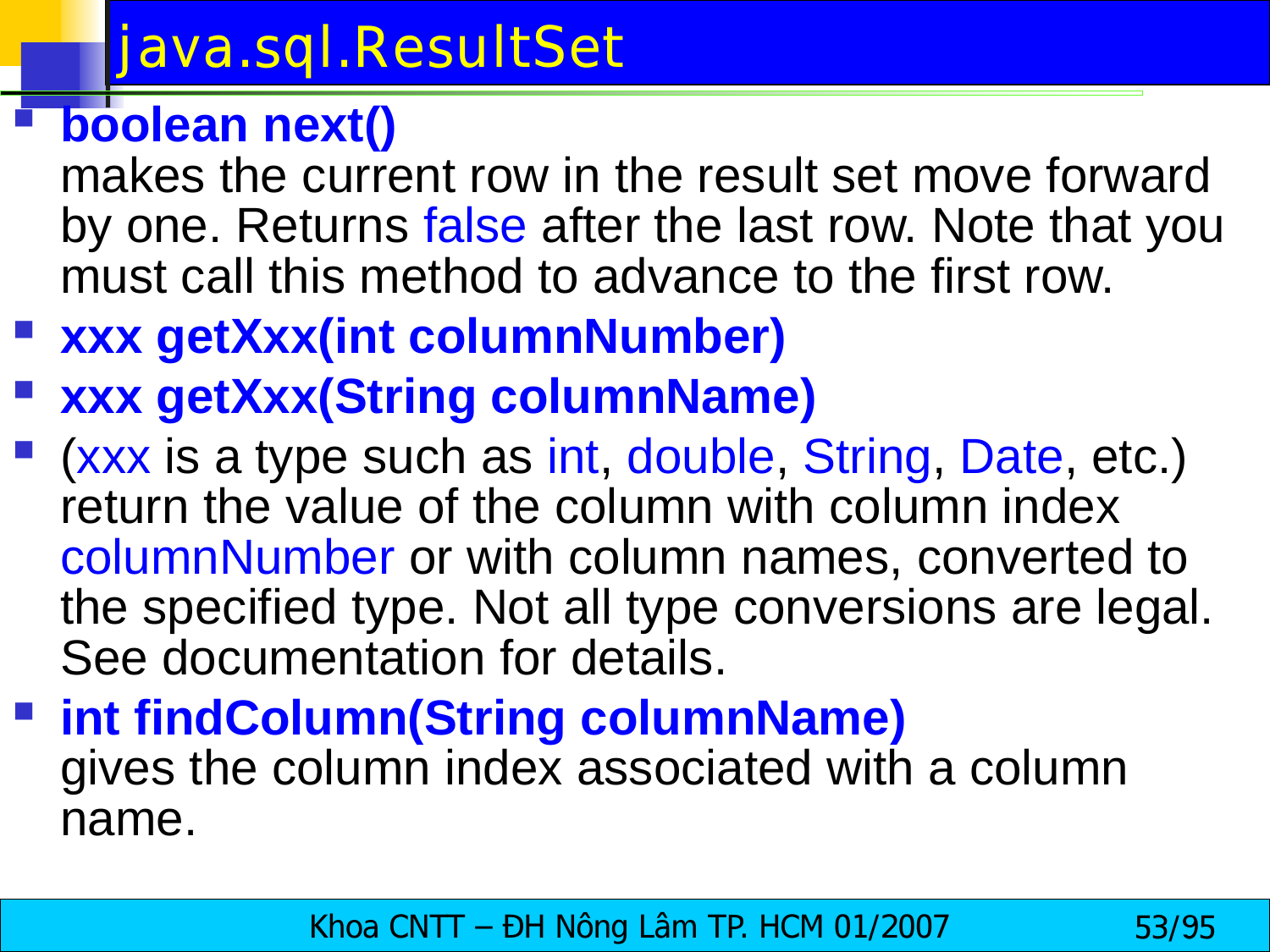

# java.sql.ResultSet
boolean next()
makes the current row in the result set move forward by one. Returns false after the last row. Note that you must call this method to advance to the first row.
xxx getXxx(int columnNumber)
xxx getXxx(String columnName)
(xxx is a type such as int, double, String, Date, etc.) return the value of the column with column index columnNumber or with column names, converted to the specified type. Not all type conversions are legal. See documentation for details.
int findColumn(String columnName)
gives the column index associated with a column name.